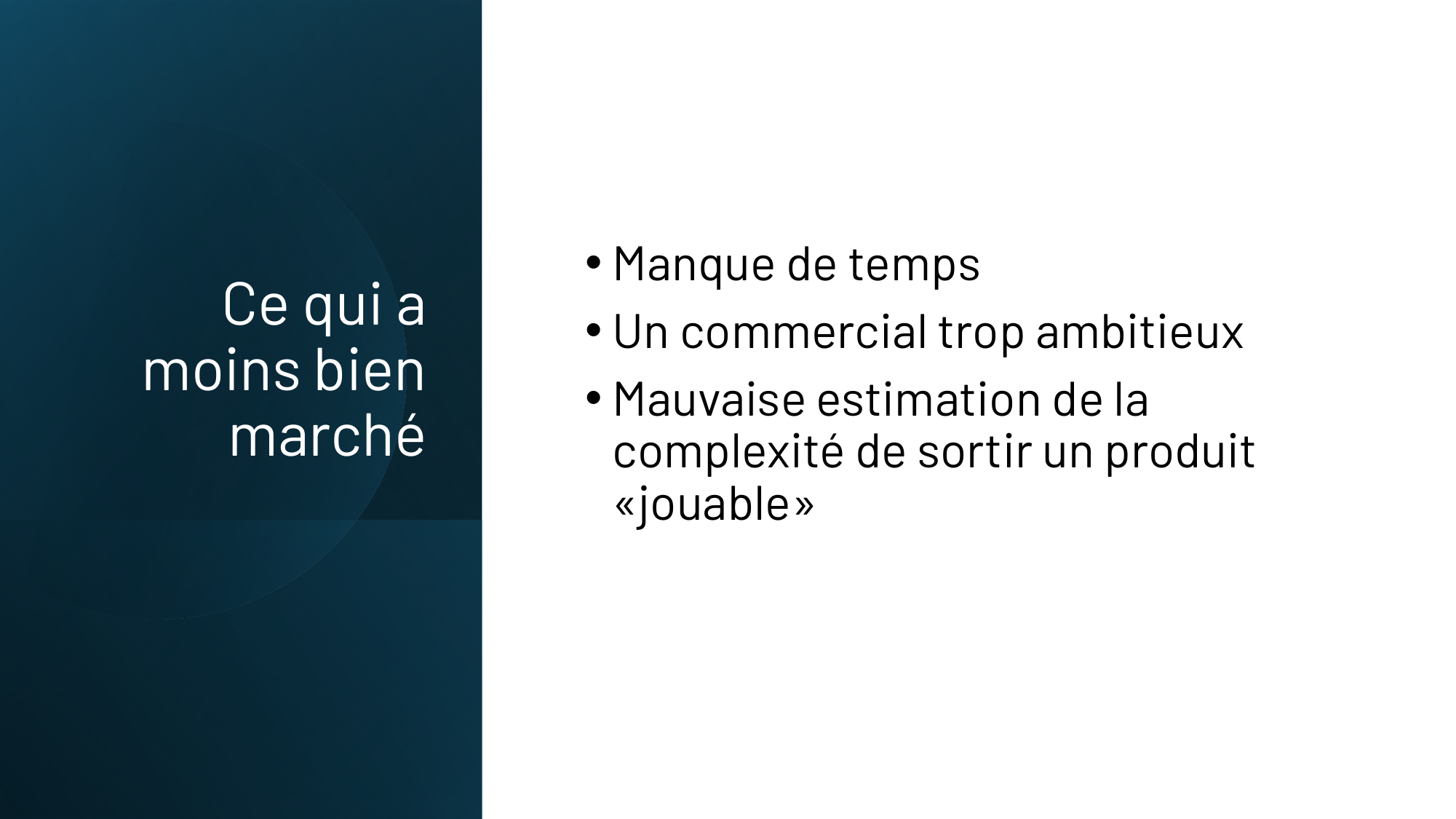

# Ce qui a moins bien marché
Manque de temps
Un commercial trop ambitieux
Mauvaise estimation de la complexité de sortir un produit «jouable»